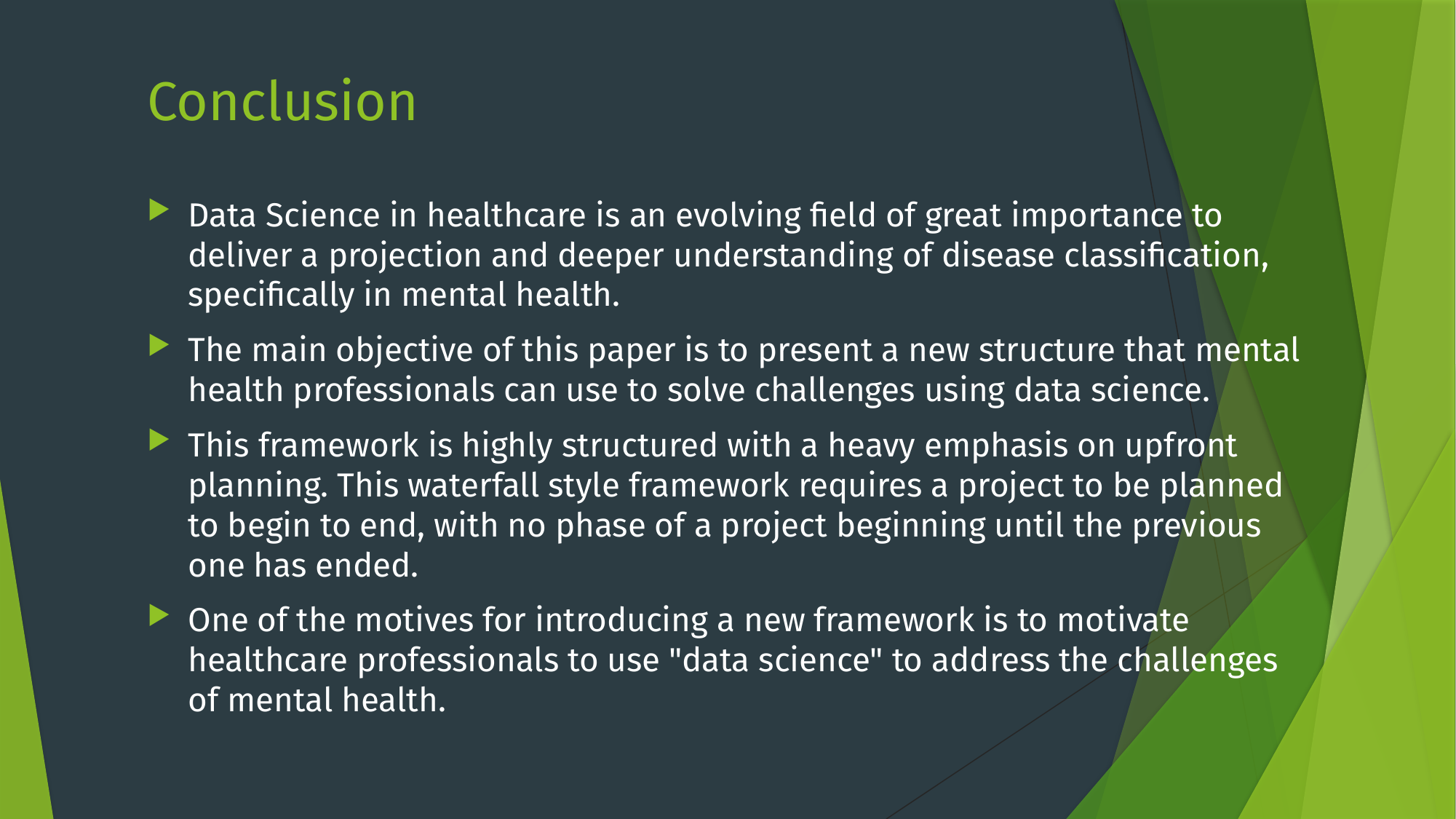

# Conclusion
Data Science in healthcare is an evolving field of great importance to deliver a projection and deeper understanding of disease classification, specifically in mental health.
The main objective of this paper is to present a new structure that mental health professionals can use to solve challenges using data science.
This framework is highly structured with a heavy emphasis on upfront planning. This waterfall style framework requires a project to be planned to begin to end, with no phase of a project beginning until the previous one has ended.
One of the motives for introducing a new framework is to motivate healthcare professionals to use "data science" to address the challenges of mental health.